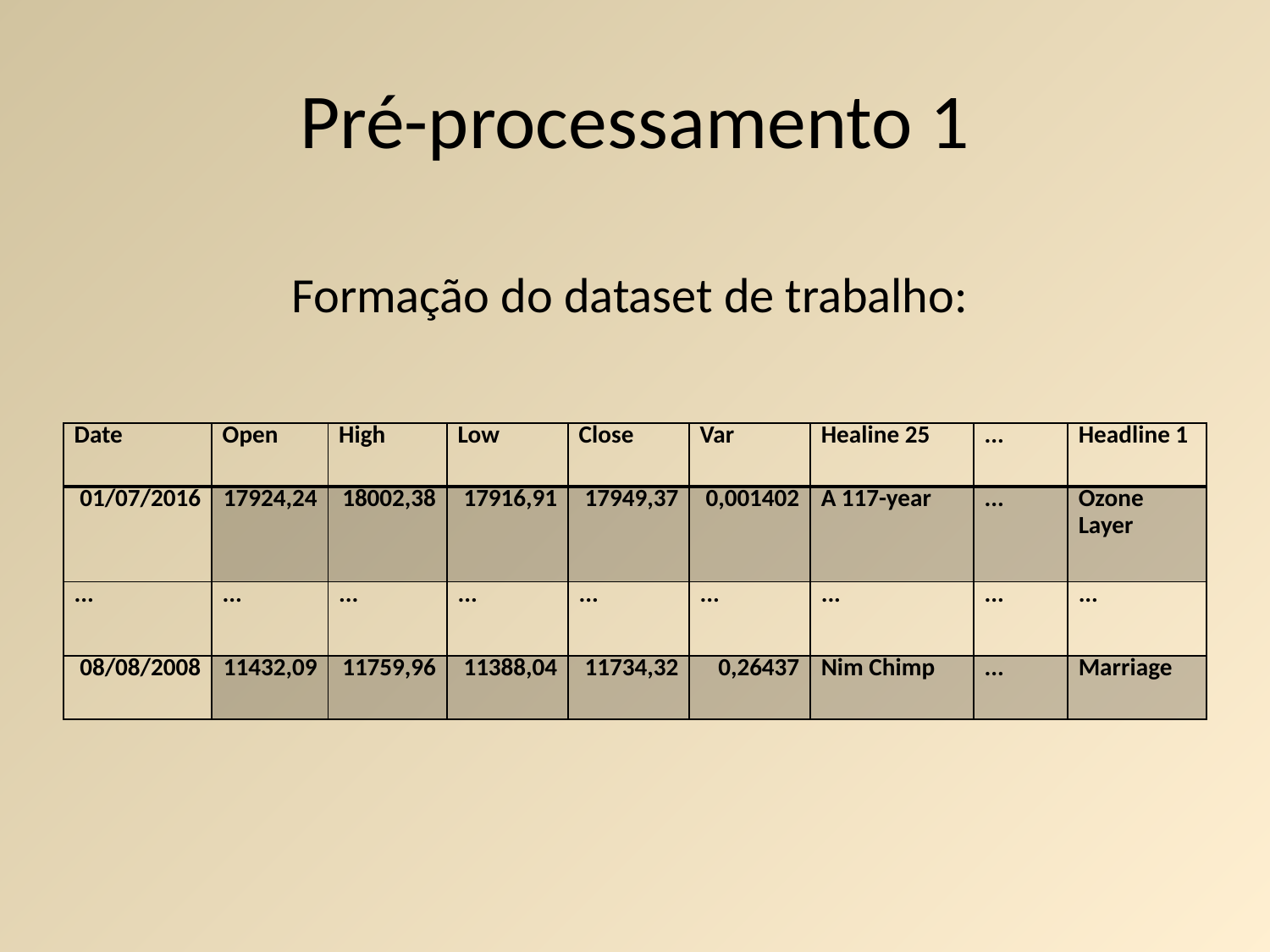

# Pré-processamento 1
Formação do dataset de trabalho:
| Date | Open | High | Low | Close | Var | Healine 25 | ... | Headline 1 |
| --- | --- | --- | --- | --- | --- | --- | --- | --- |
| 01/07/2016 | 17924,24 | 18002,38 | 17916,91 | 17949,37 | 0,001402 | A 117-year | ... | Ozone Layer |
| ... | ... | ... | ... | ... | ... | ... | ... | ... |
| 08/08/2008 | 11432,09 | 11759,96 | 11388,04 | 11734,32 | 0,26437 | Nim Chimp | ... | Marriage |